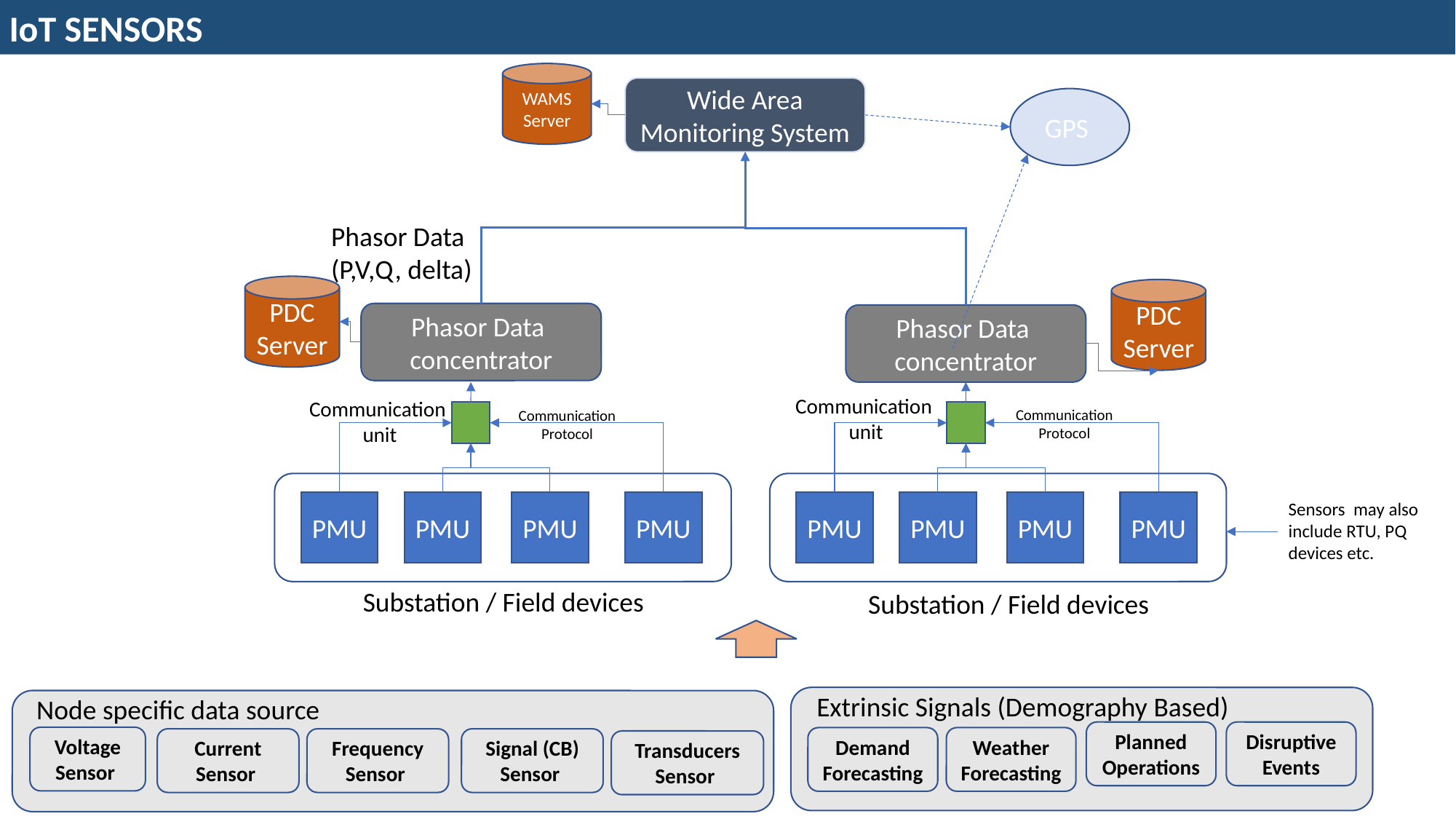

IoT SENSORS
WAMS Server
Wide Area Monitoring System
GPS
Phasor Data
(P,V,Q, delta)
PDC Server
PDC Server

Phasor Data
concentrator

Phasor Data
concentrator

Communication
 unit
Communication
 unit
Communication
Protocol
Communication
Protocol

PMU
PMU
Sensors  may also include RTU, PQ devices etc.
PMU
PMU
PMU
PMU
PMU
PMU
Substation / Field devices
Substation / Field devices

Extrinsic Signals (Demography Based)
Node specific data source

Disruptive
Events

Planned
Operations
Voltage
Sensor
Demand
Forecasting
Weather
Forecasting
Frequency
Sensor
Signal (CB)
Sensor
Current
Sensor
Transducers
Sensor